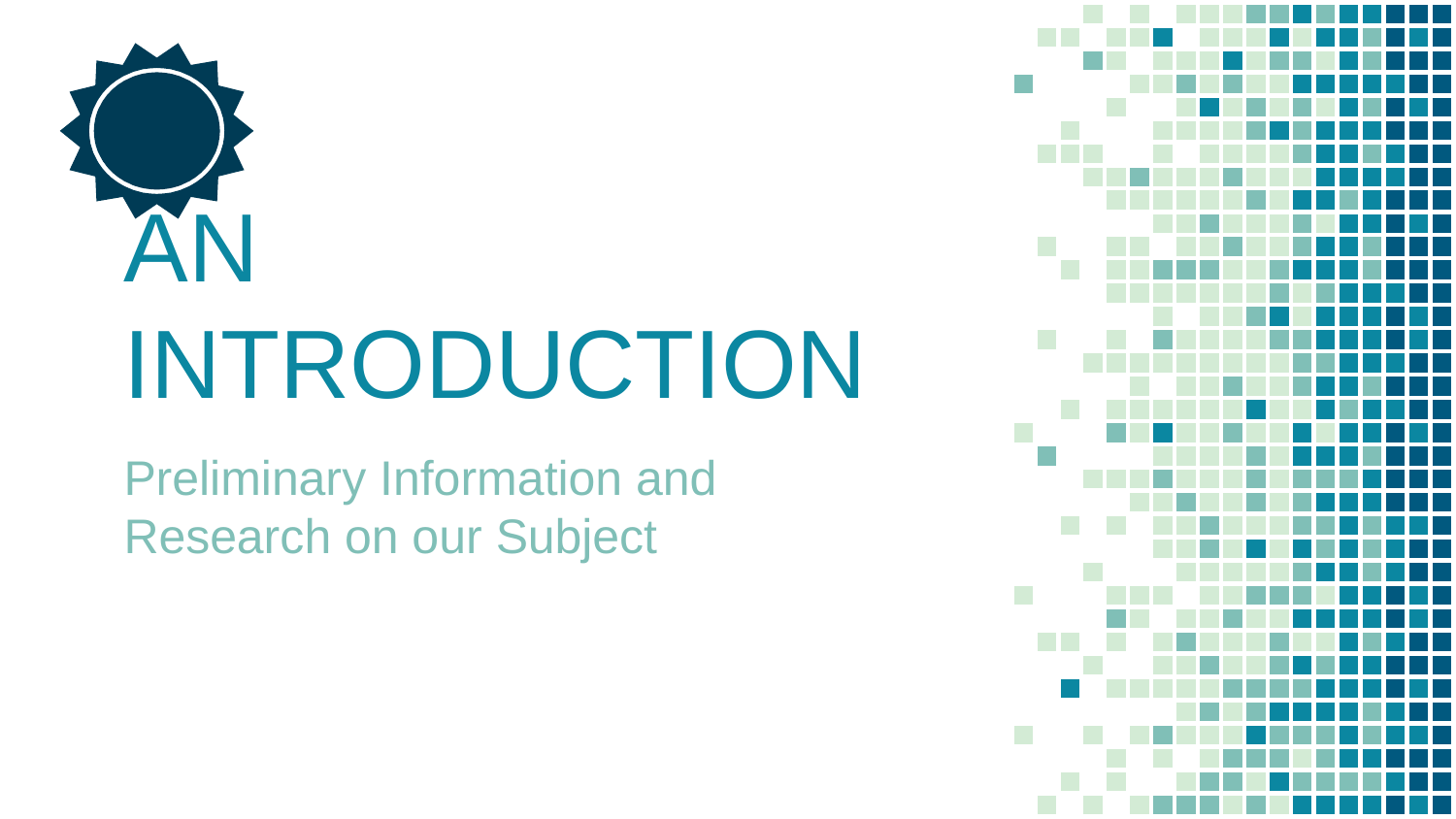

# AN INTRODUCTION
Preliminary Information and Research on our Subject